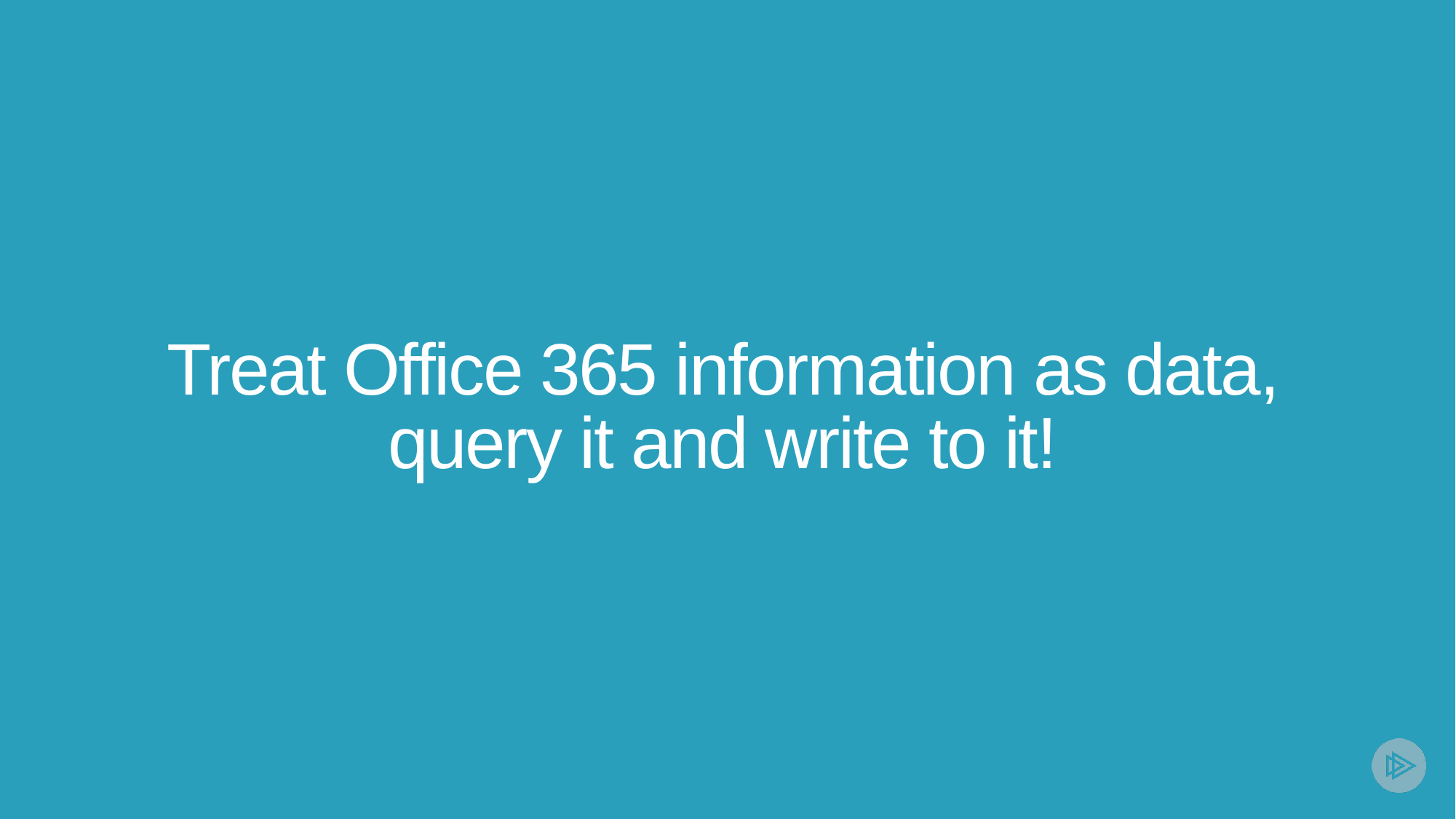

# Treat Office 365 information as data, query it and write to it!